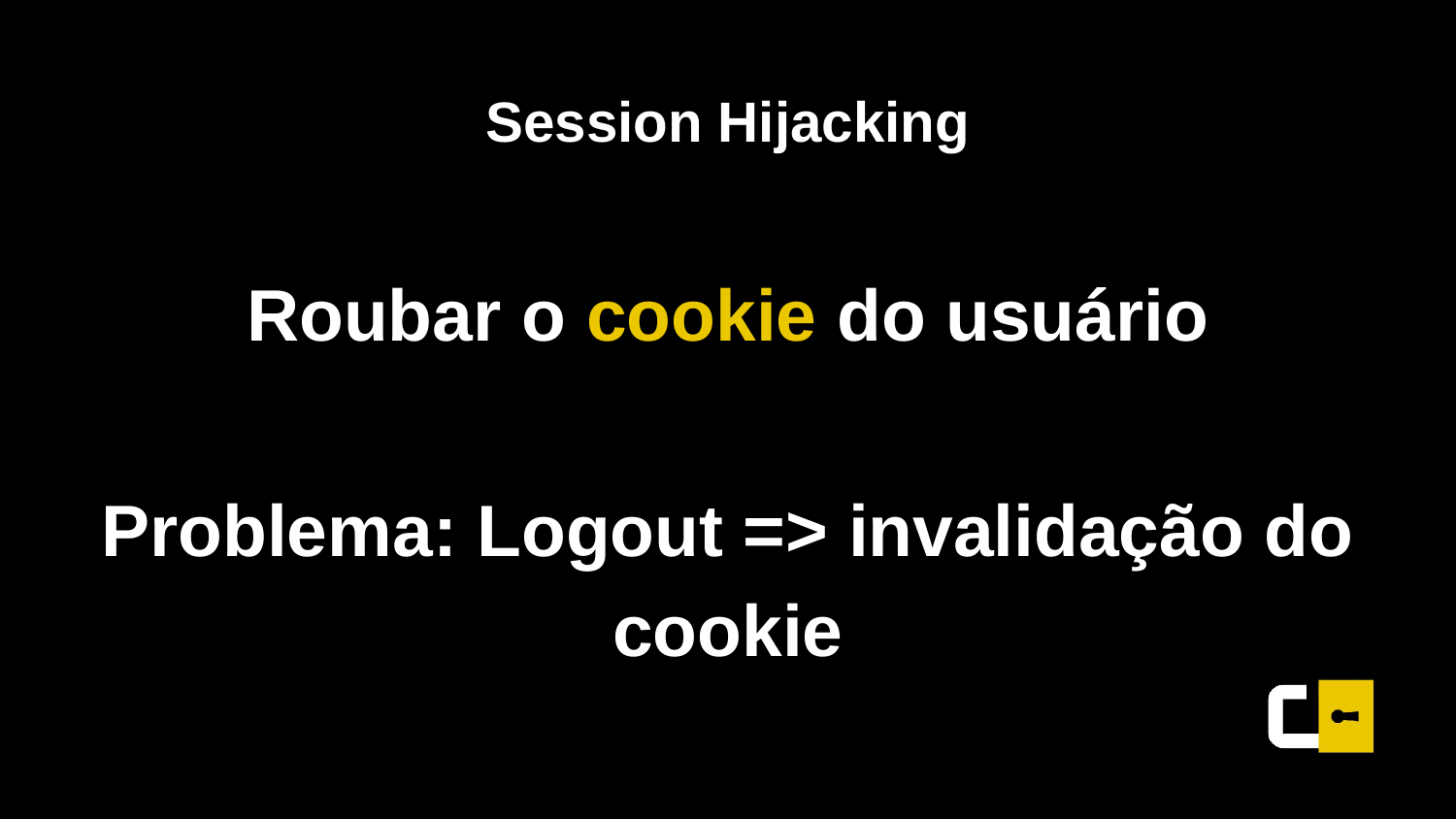

# Session Hijacking
Roubar o cookie do usuário

Problema: Logout => invalidação do cookie